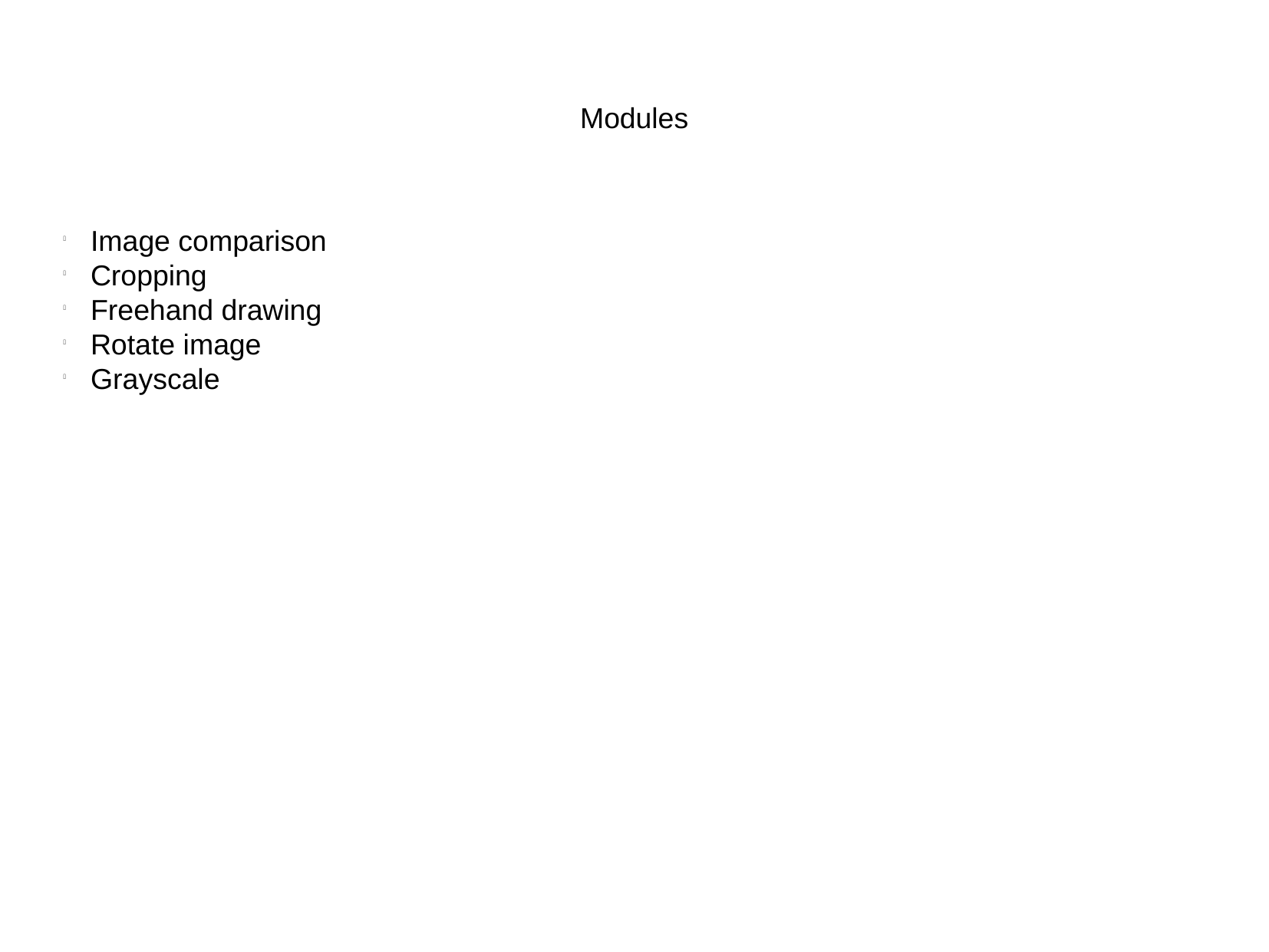

Modules
Image comparison
Cropping
Freehand drawing
Rotate image
Grayscale